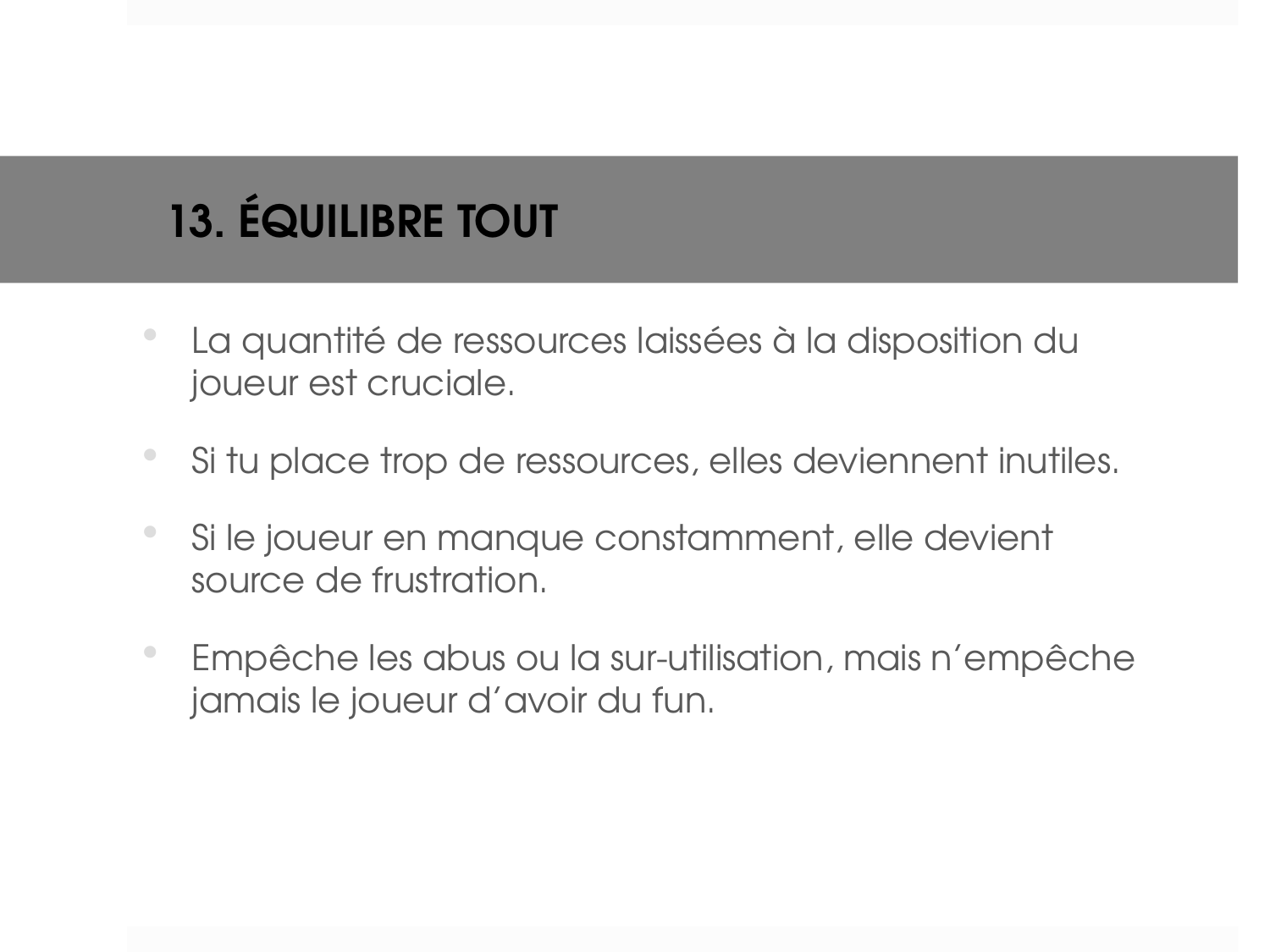

# 13. Équilibre tout
La quantité de ressources laissées à la disposition du joueur est cruciale.
Si tu place trop de ressources, elles deviennent inutiles.
Si le joueur en manque constamment, elle devient source de frustration.
Empêche les abus ou la sur-utilisation, mais n’empêche jamais le joueur d’avoir du fun.